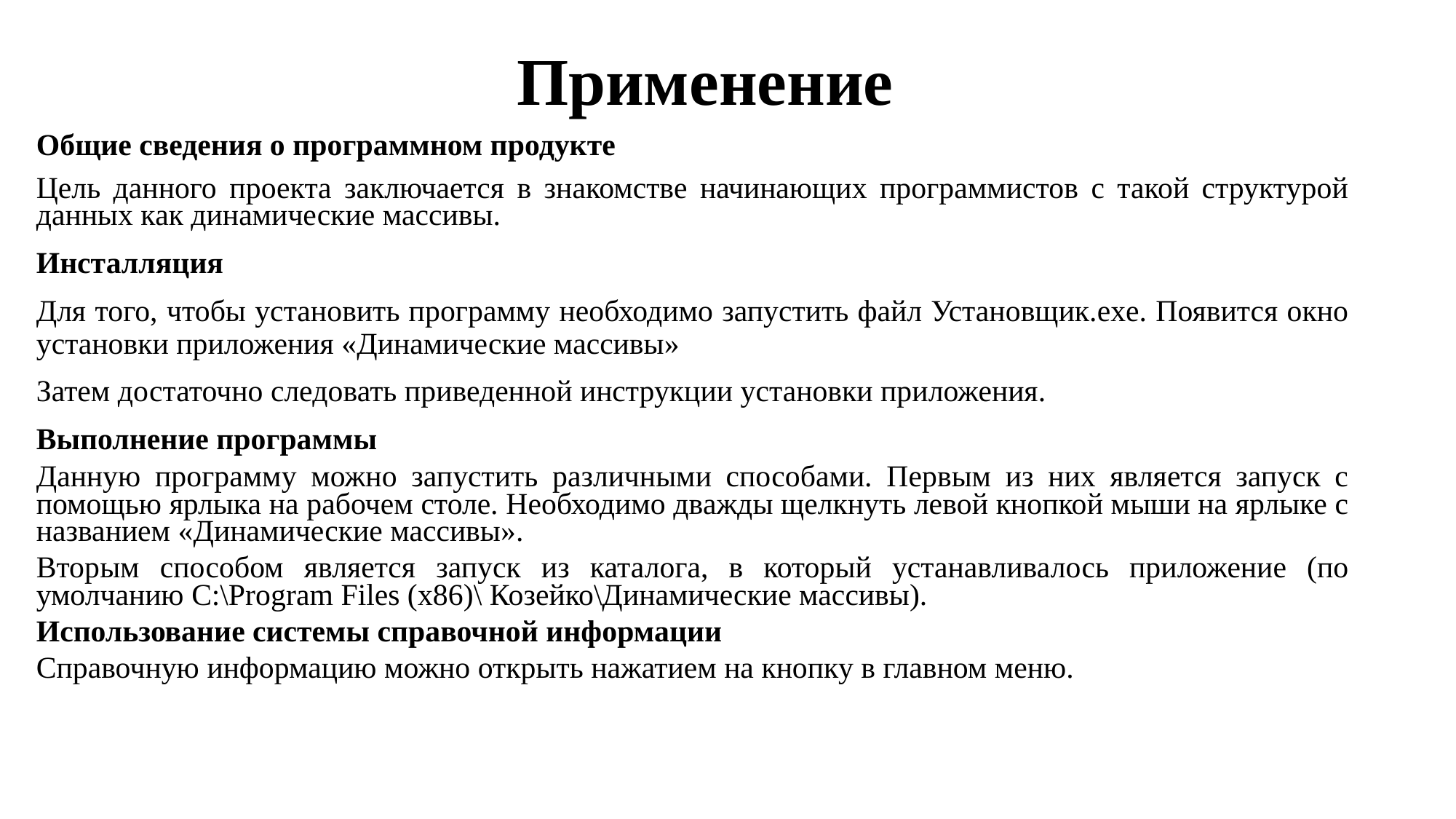

Применение
Общие сведения о программном продукте
Цель данного проекта заключается в знакомстве начинающих программистов с такой структурой данных как динамические массивы.
Инсталляция
Для того, чтобы установить программу необходимо запустить файл Установщик.exe. Появится окно установки приложения «Динамические массивы»
Затем достаточно следовать приведенной инструкции установки приложения.
Выполнение программы
Данную программу можно запустить различными способами. Первым из них является запуск с помощью ярлыка на рабочем столе. Необходимо дважды щелкнуть левой кнопкой мыши на ярлыке с названием «Динамические массивы».
Вторым способом является запуск из каталога, в который устанавливалось приложение (по умолчанию C:\Program Files (x86)\ Козейко\Динамические массивы).
Использование системы справочной информации
Справочную информацию можно открыть нажатием на кнопку в главном меню.